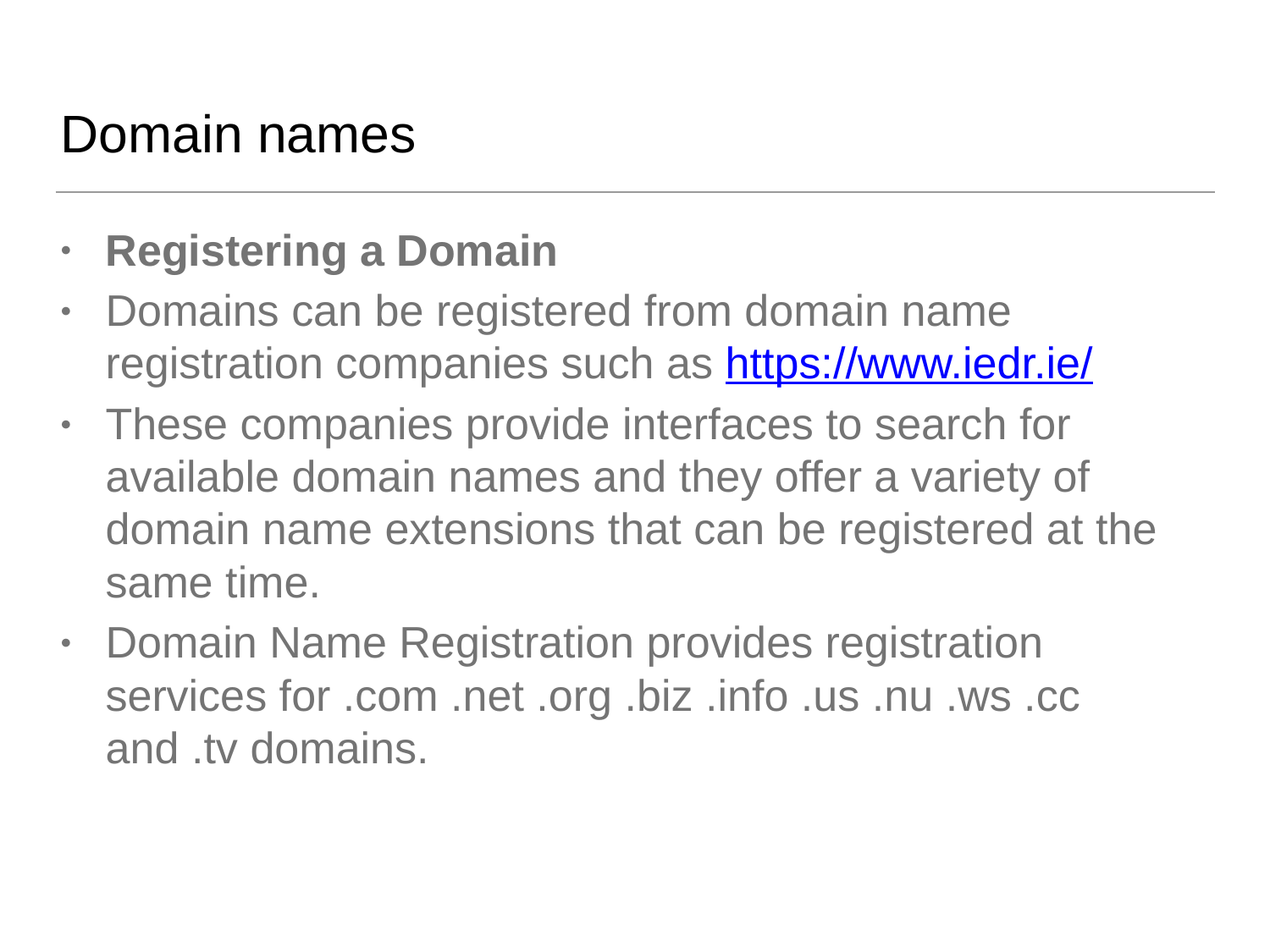

# Domain names
Registering a Domain
Domains can be registered from domain name registration companies such as https://www.iedr.ie/
These companies provide interfaces to search for available domain names and they offer a variety of domain name extensions that can be registered at the same time.
Domain Name Registration provides registration services for .com .net .org .biz .info .us .nu .ws .cc and .tv domains.